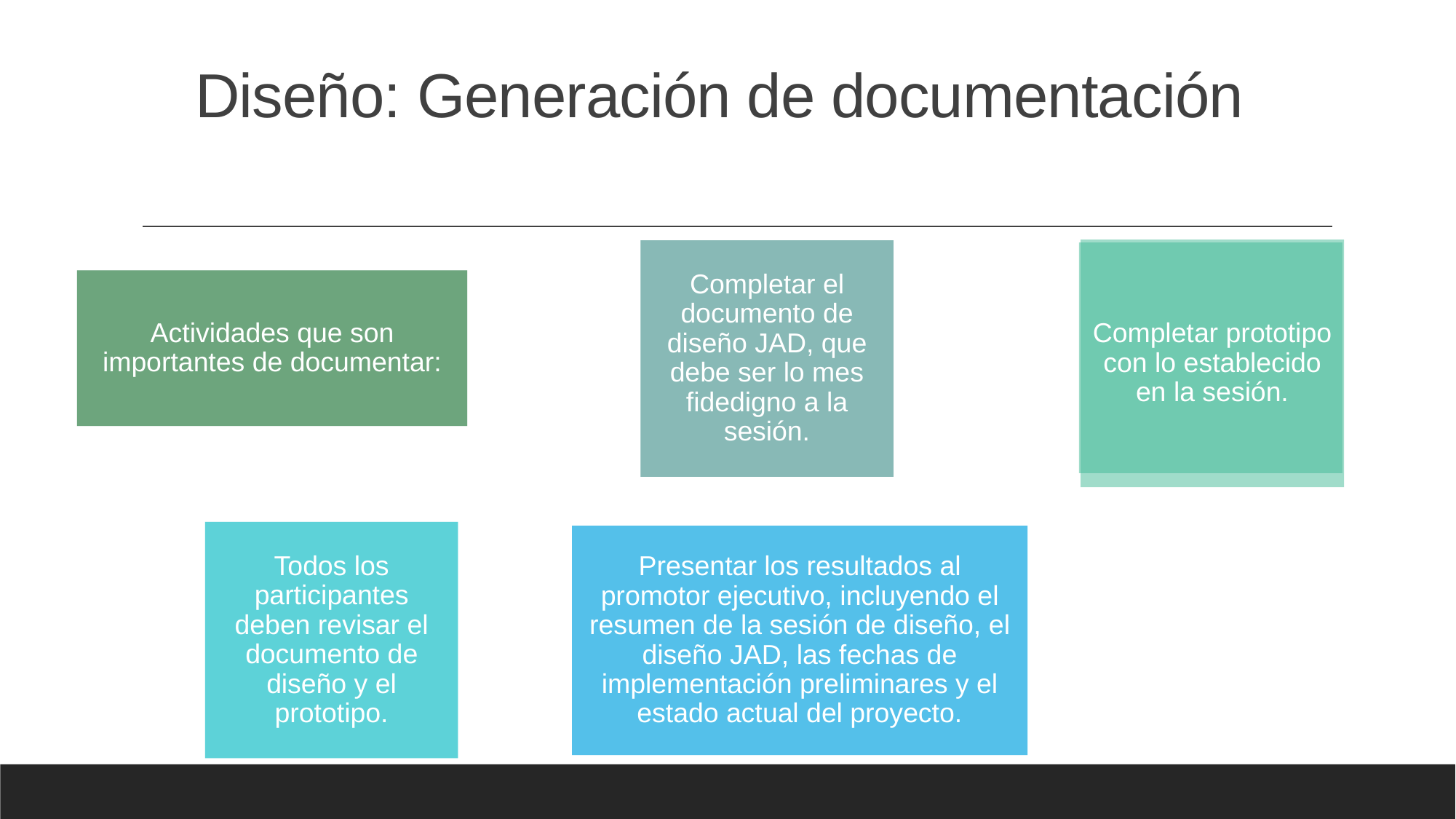

# Diseño: Generación de documentación
Completar prototipo con lo establecido en la sesión.

Completar el documento de diseño JAD, que debe ser lo mes fidedigno a la sesión.
Actividades que son importantes de documentar:

Todos los participantes deben revisar el documento de diseño y el prototipo.

Presentar los resultados al promotor ejecutivo, incluyendo el resumen de la sesión de diseño, el diseño JAD, las fechas de implementación preliminares y el estado actual del proyecto.